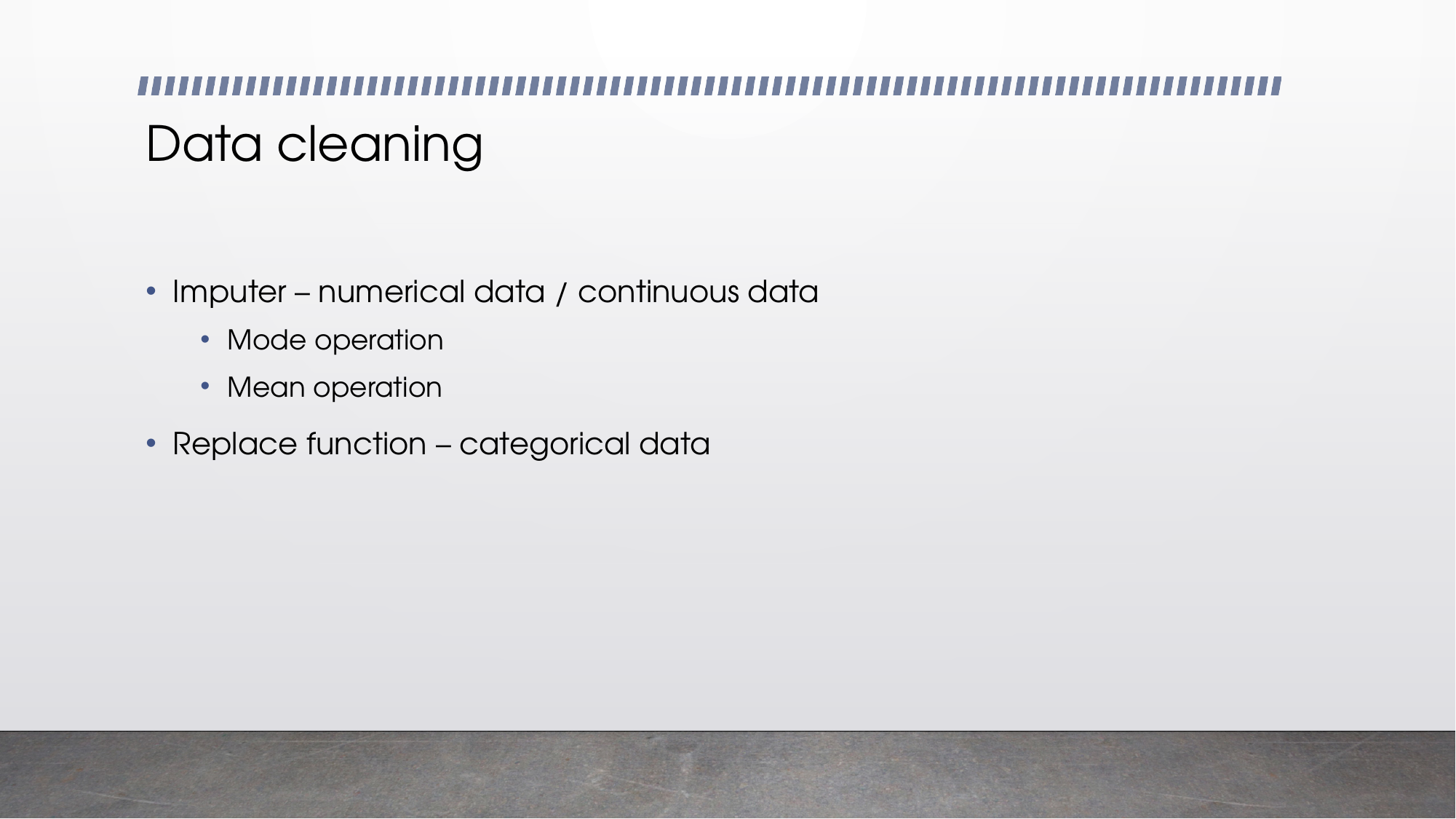

# Data cleaning
Imputer – numerical data / continuous data
Mode operation
Mean operation
Replace function – categorical data